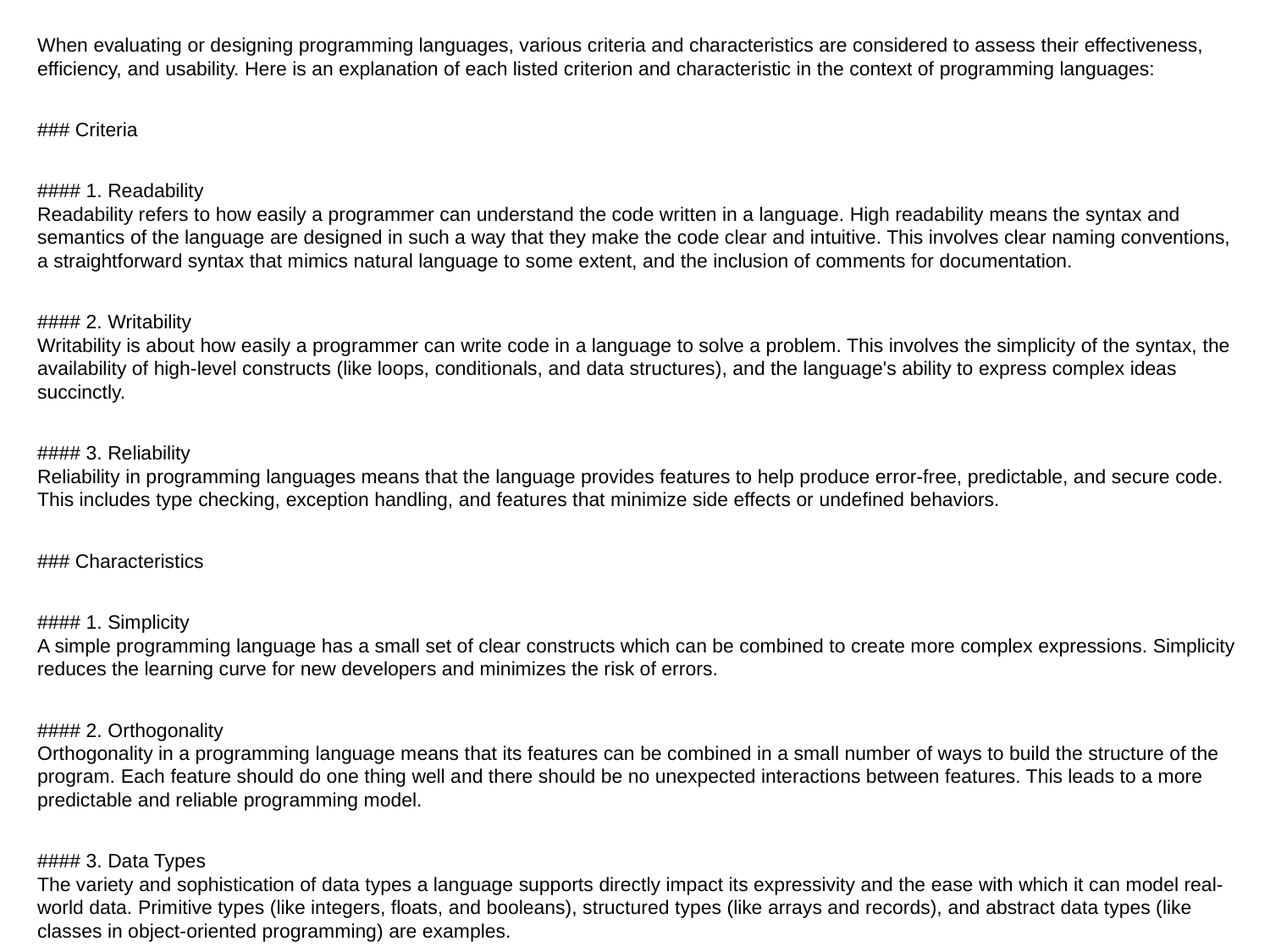

When evaluating or designing programming languages, various criteria and characteristics are considered to assess their effectiveness, efficiency, and usability. Here is an explanation of each listed criterion and characteristic in the context of programming languages:

### Criteria

#### 1. Readability
Readability refers to how easily a programmer can understand the code written in a language. High readability means the syntax and semantics of the language are designed in such a way that they make the code clear and intuitive. This involves clear naming conventions, a straightforward syntax that mimics natural language to some extent, and the inclusion of comments for documentation.

#### 2. Writability
Writability is about how easily a programmer can write code in a language to solve a problem. This involves the simplicity of the syntax, the availability of high-level constructs (like loops, conditionals, and data structures), and the language's ability to express complex ideas succinctly.

#### 3. Reliability
Reliability in programming languages means that the language provides features to help produce error-free, predictable, and secure code. This includes type checking, exception handling, and features that minimize side effects or undefined behaviors.

### Characteristics

#### 1. Simplicity
A simple programming language has a small set of clear constructs which can be combined to create more complex expressions. Simplicity reduces the learning curve for new developers and minimizes the risk of errors.

#### 2. Orthogonality
Orthogonality in a programming language means that its features can be combined in a small number of ways to build the structure of the program. Each feature should do one thing well and there should be no unexpected interactions between features. This leads to a more predictable and reliable programming model.

#### 3. Data Types
The variety and sophistication of data types a language supports directly impact its expressivity and the ease with which it can model real-world data. Primitive types (like integers, floats, and booleans), structured types (like arrays and records), and abstract data types (like classes in object-oriented programming) are examples.